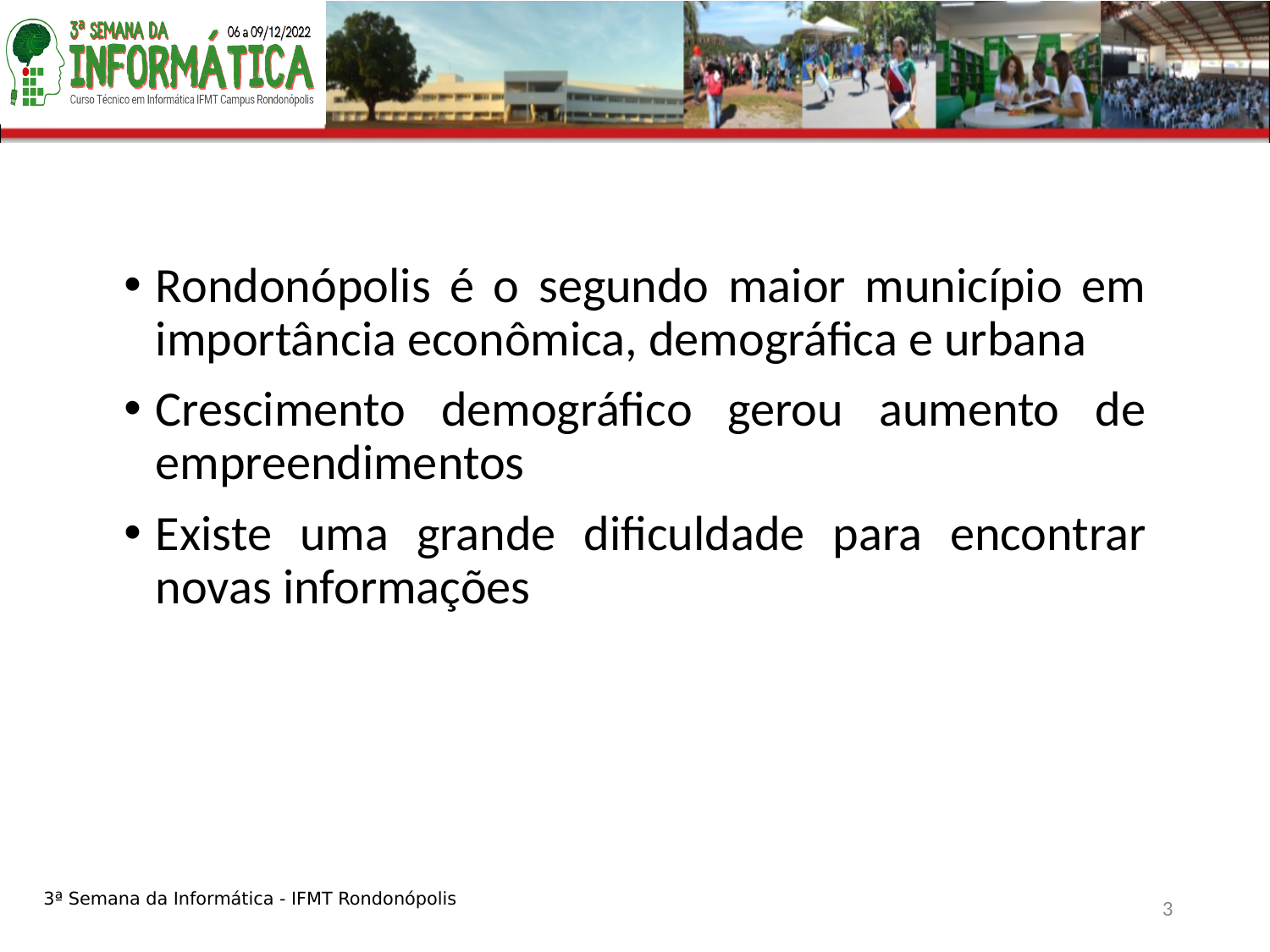

Rondonópolis é o segundo maior município em importância econômica, demográfica e urbana
Crescimento demográfico gerou aumento de empreendimentos
Existe uma grande dificuldade para encontrar novas informações

3ª Semana da Informática - IFMT Rondonópolis
3